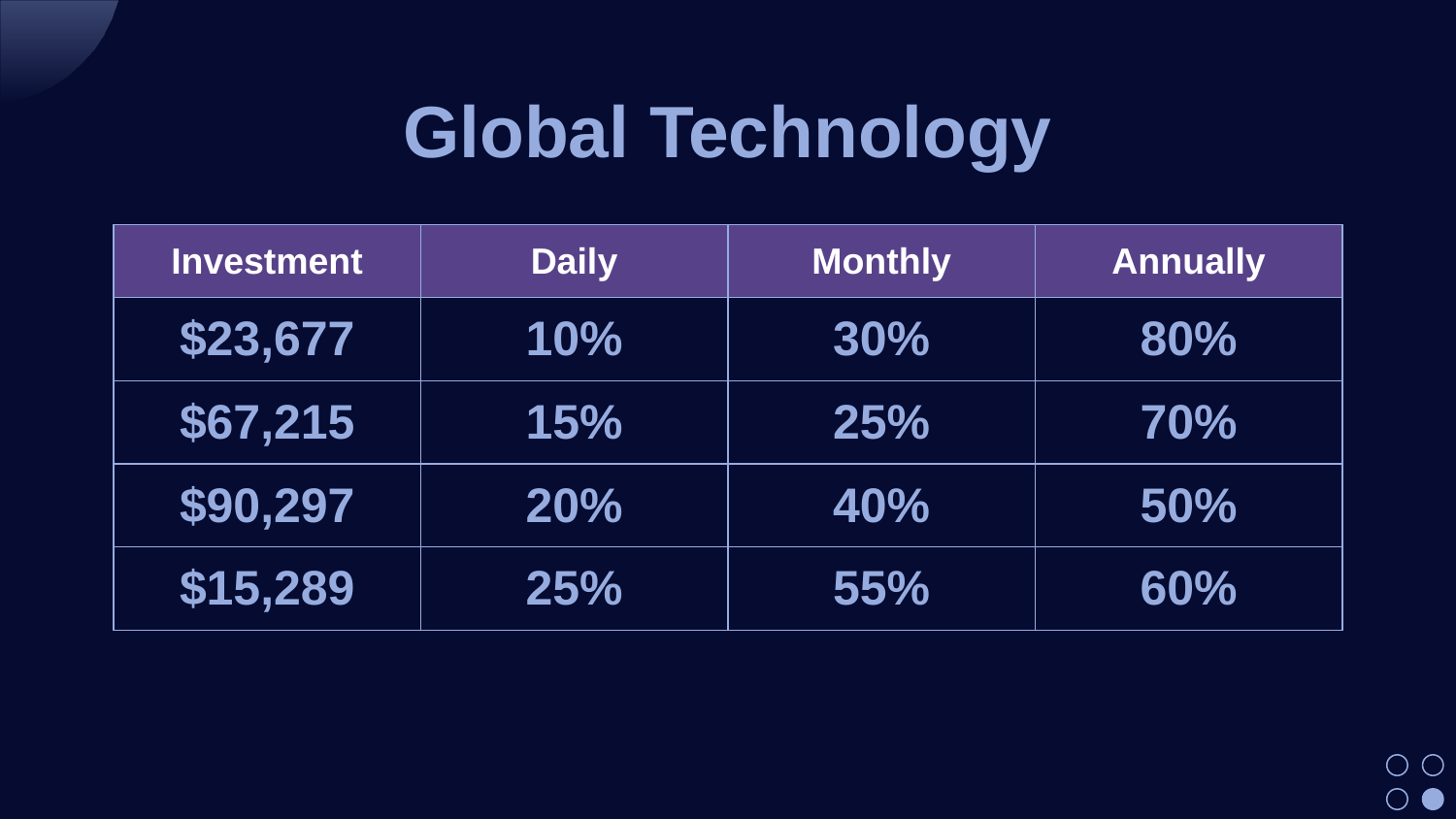

# Global Technology
| Investment | Daily | Monthly | Annually |
| --- | --- | --- | --- |
| $23,677 | 10% | 30% | 80% |
| $67,215 | 15% | 25% | 70% |
| $90,297 | 20% | 40% | 50% |
| $15,289 | 25% | 55% | 60% |